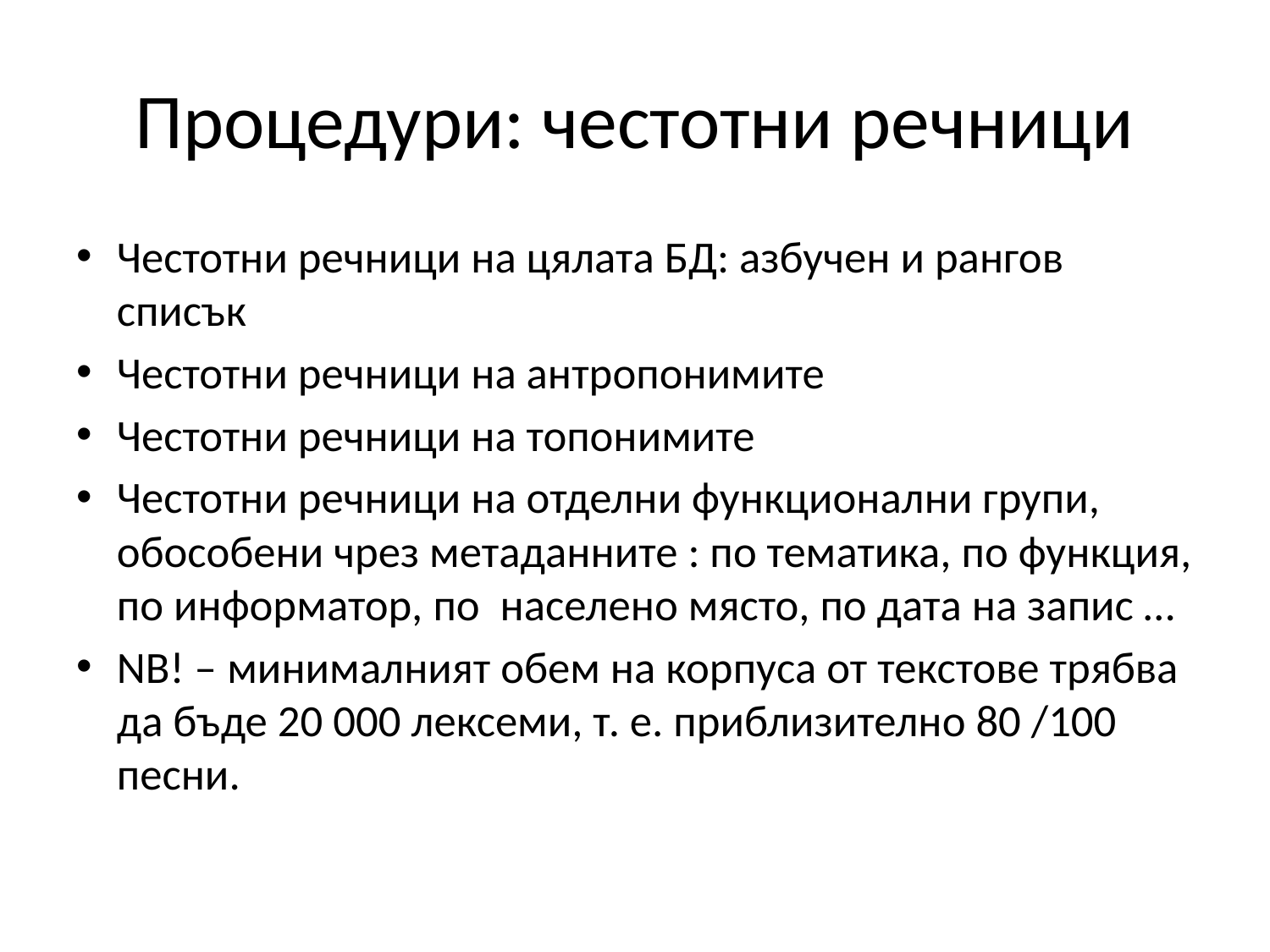

# Процедури: честотни речници
Честотни речници на цялата БД: азбучен и рангов списък
Честотни речници на антропонимите
Честотни речници на топонимите
Честотни речници на отделни функционални групи, обособени чрез метаданните : по тематика, по функция, по информатор, по  населено място, по дата на запис …
NB! – минималният обем на корпуса от текстове трябва да бъде 20 000 лексеми, т. е. приблизително 80 /100 песни.